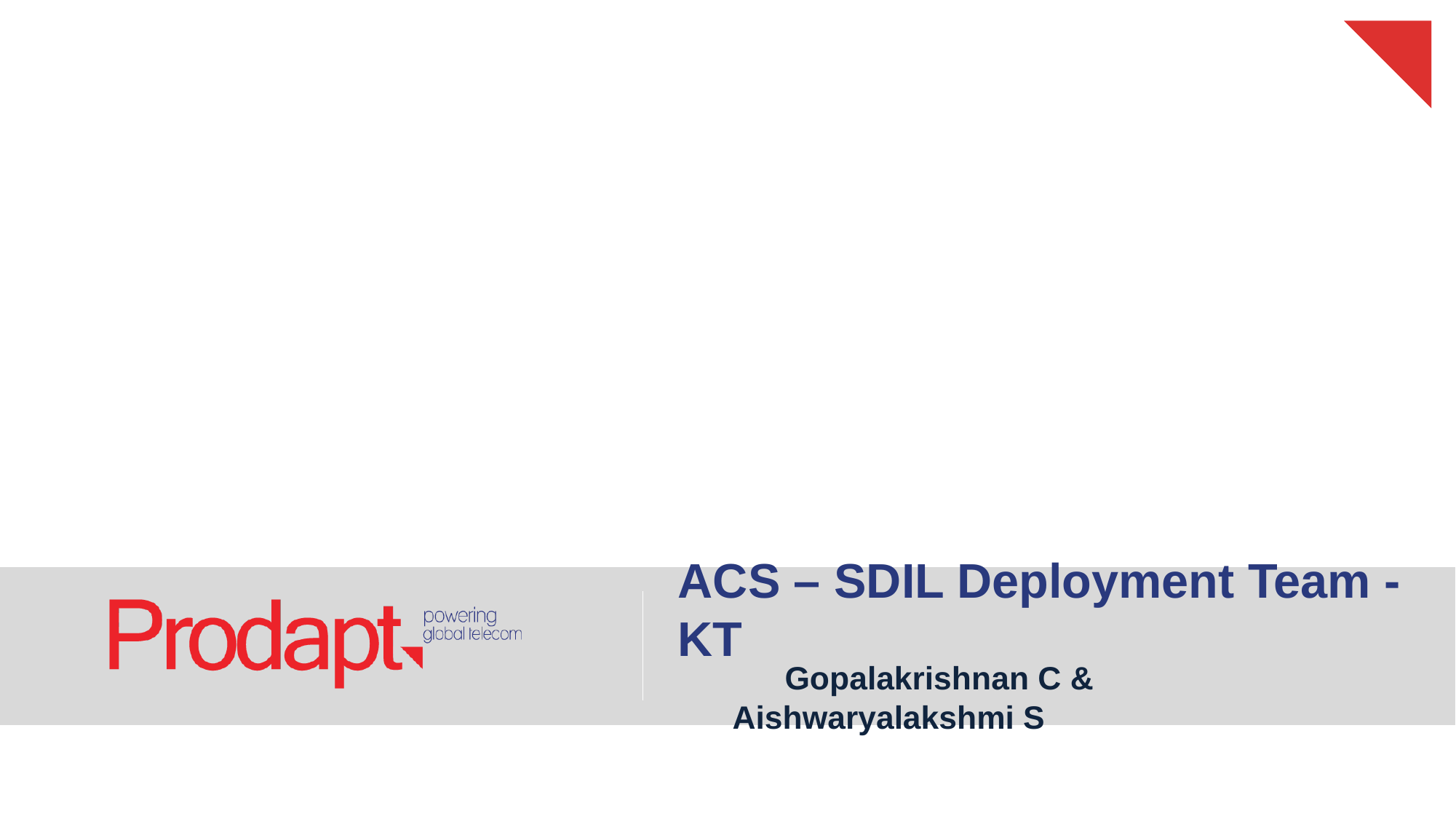

# ACS – SDIL Deployment Team - KT
            Gopalakrishnan C & Aishwaryalakshmi S